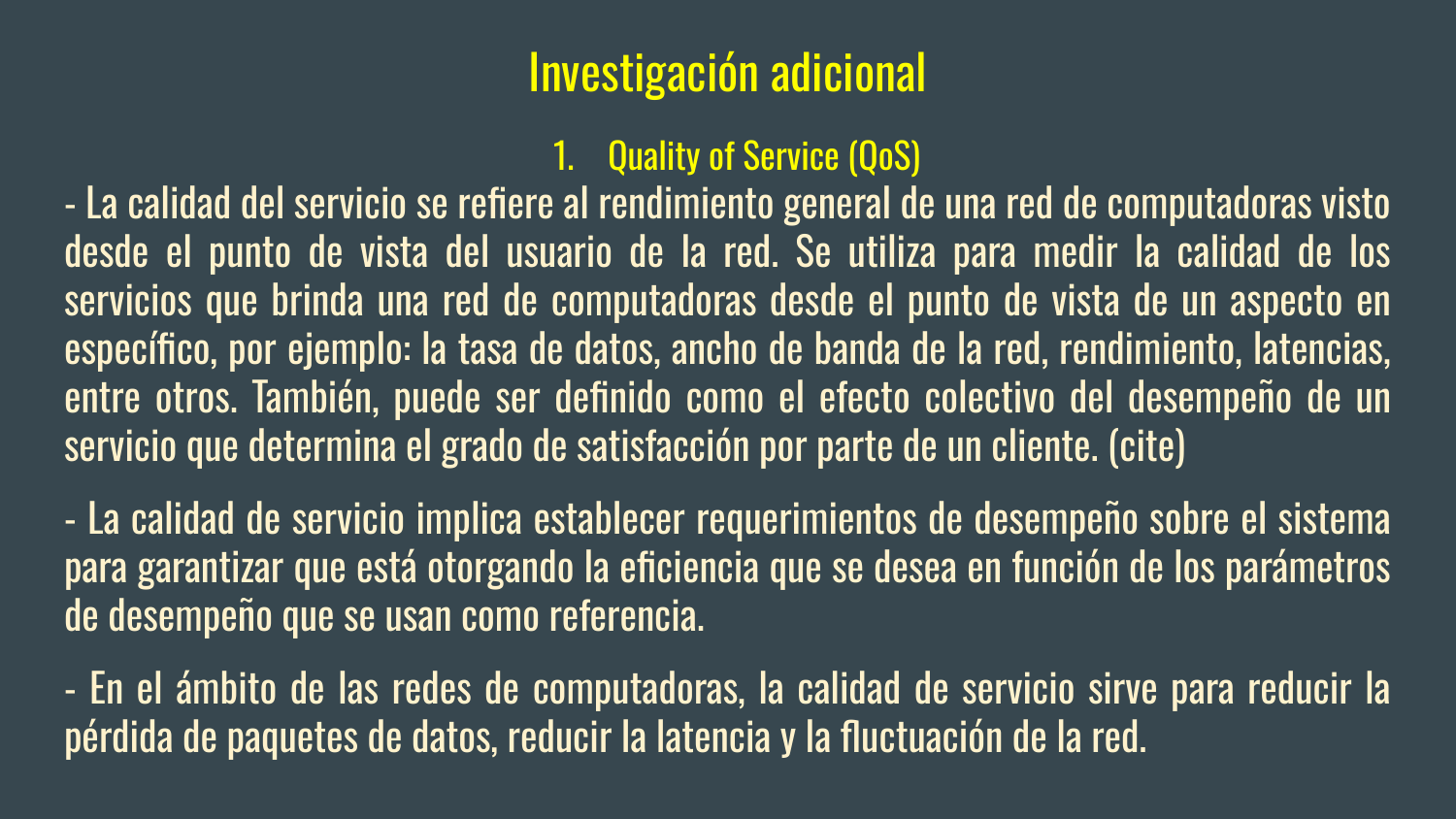

# Investigación adicional
Quality of Service (QoS)
- La calidad del servicio se refiere al rendimiento general de una red de computadoras visto desde el punto de vista del usuario de la red. Se utiliza para medir la calidad de los servicios que brinda una red de computadoras desde el punto de vista de un aspecto en específico, por ejemplo: la tasa de datos, ancho de banda de la red, rendimiento, latencias, entre otros. También, puede ser definido como el efecto colectivo del desempeño de un servicio que determina el grado de satisfacción por parte de un cliente. (cite)
- La calidad de servicio implica establecer requerimientos de desempeño sobre el sistema para garantizar que está otorgando la eficiencia que se desea en función de los parámetros de desempeño que se usan como referencia.
- En el ámbito de las redes de computadoras, la calidad de servicio sirve para reducir la pérdida de paquetes de datos, reducir la latencia y la fluctuación de la red.